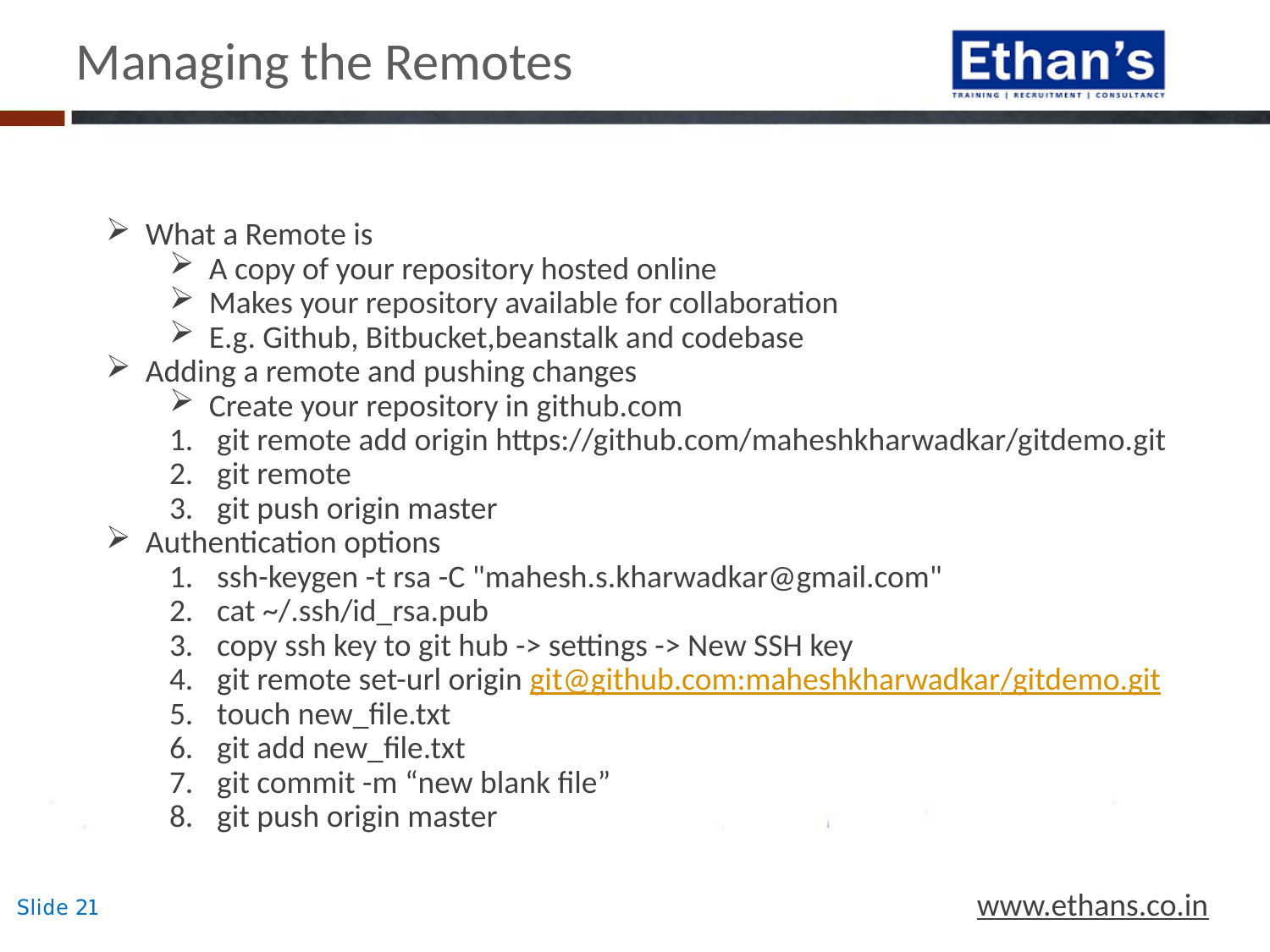

Managing the Remotes

What a Remote is
A copy of your repository hosted online
Makes your repository available for collaboration
E.g. Github, Bitbucket,beanstalk and codebase
Adding a remote and pushing changes
Create your repository in github.com
git remote add origin https://github.com/maheshkharwadkar/gitdemo.git
git remote
git push origin master
Authentication options
ssh-keygen -t rsa -C "mahesh.s.kharwadkar@gmail.com"
cat ~/.ssh/id_rsa.pub
copy ssh key to git hub -> settings -> New SSH key
git remote set-url origin git@github.com:maheshkharwadkar/gitdemo.git
touch new_file.txt
git add new_file.txt
git commit -m “new blank file”
git push origin master